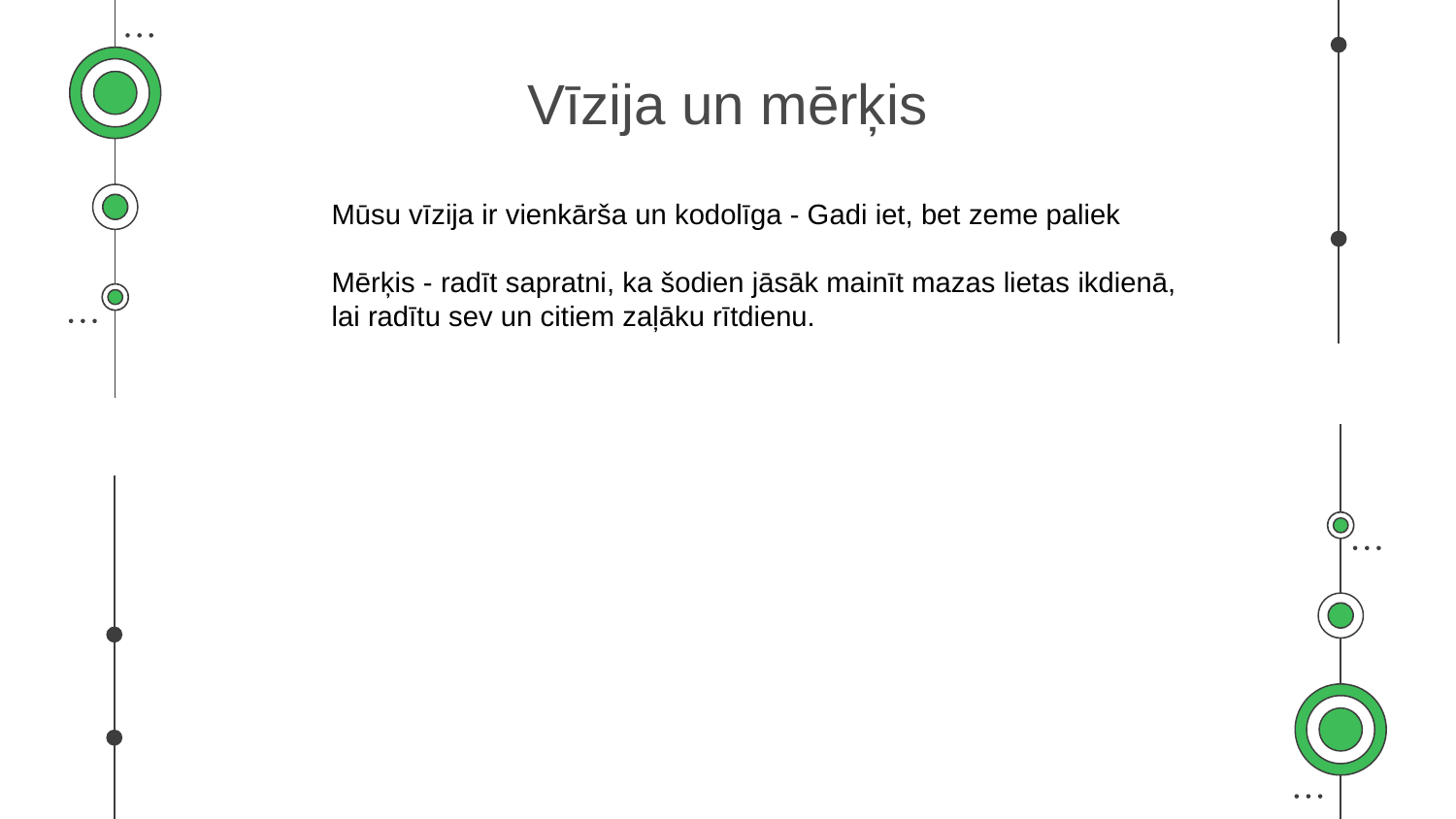

# Vīzija un mērķis
Mūsu vīzija ir vienkārša un kodolīga - Gadi iet, bet zeme paliek

Mērķis - radīt sapratni, ka šodien jāsāk mainīt mazas lietas ikdienā, lai radītu sev un citiem zaļāku rītdienu.